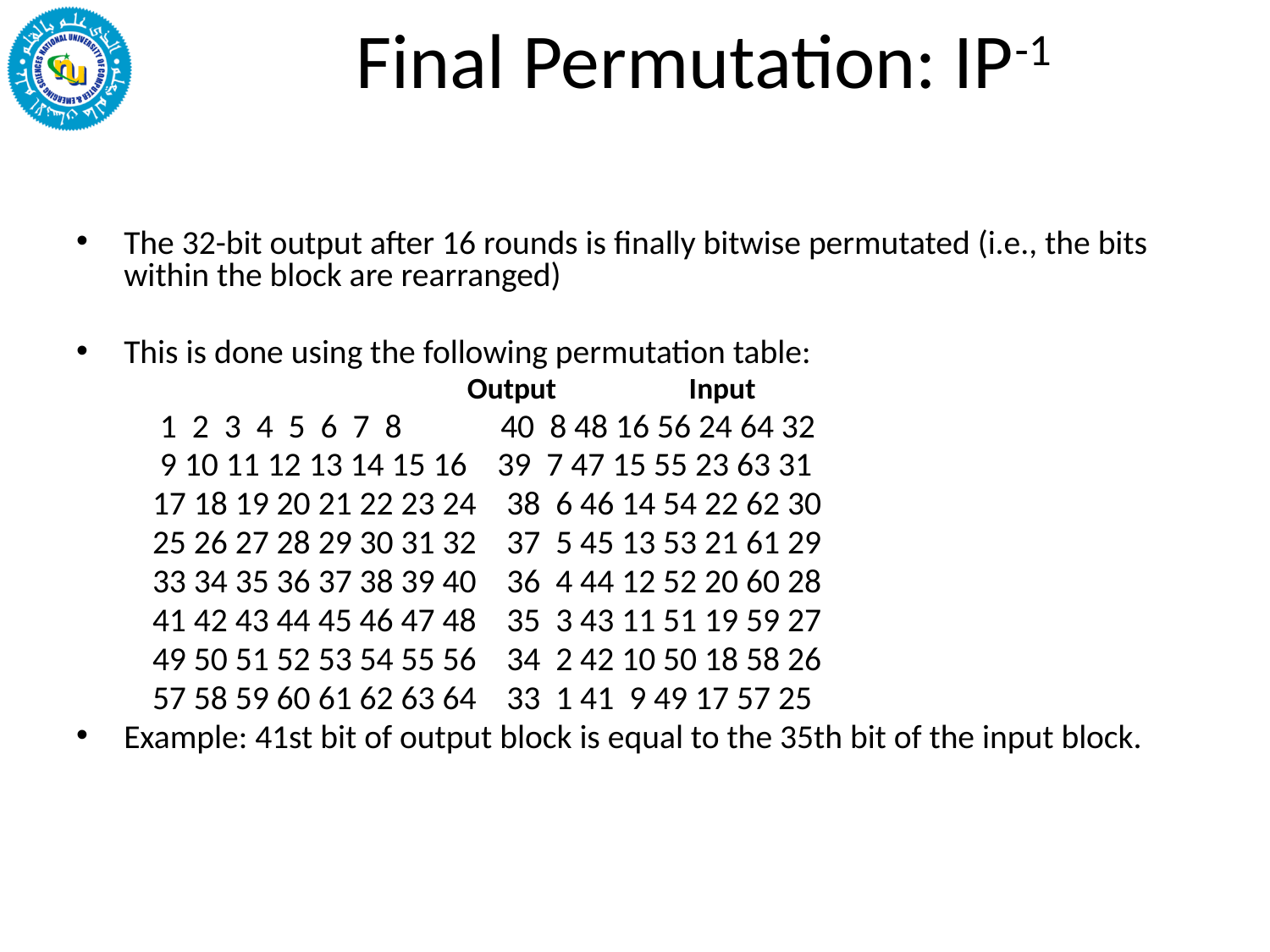

# Final Permutation: IP-1
The 32-bit output after 16 rounds is finally bitwise permutated (i.e., the bits within the block are rearranged)

This is done using the following permutation table:
			     Output	                   Input
           1  2  3  4  5  6  7  8             40  8 48 16 56 24 64 32
           9 10 11 12 13 14 15 16    39  7 47 15 55 23 63 31
          17 18 19 20 21 22 23 24    38  6 46 14 54 22 62 30
          25 26 27 28 29 30 31 32    37  5 45 13 53 21 61 29
          33 34 35 36 37 38 39 40    36  4 44 12 52 20 60 28
          41 42 43 44 45 46 47 48    35  3 43 11 51 19 59 27
          49 50 51 52 53 54 55 56    34  2 42 10 50 18 58 26
          57 58 59 60 61 62 63 64    33  1 41  9 49 17 57 25
Example: 41st bit of output block is equal to the 35th bit of the input block.